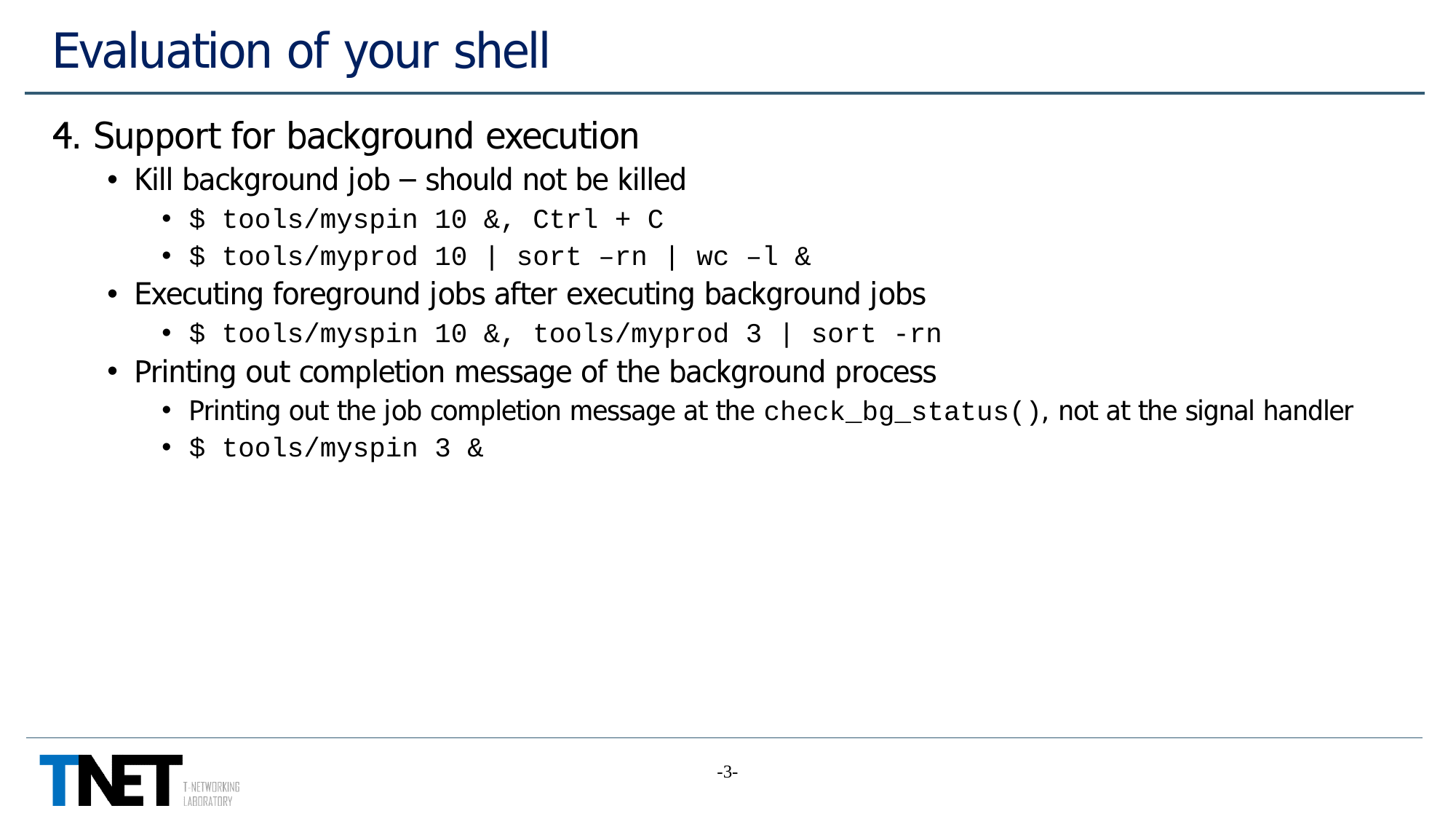

# Evaluation of your shell
4. Support for background execution
Kill background job – should not be killed
$ tools/myspin 10 &, Ctrl + C
$ tools/myprod 10 | sort –rn | wc –l &
Executing foreground jobs after executing background jobs
$ tools/myspin 10 &, tools/myprod 3 | sort -rn
Printing out completion message of the background process
Printing out the job completion message at the check_bg_status(), not at the signal handler
$ tools/myspin 3 &
-3-